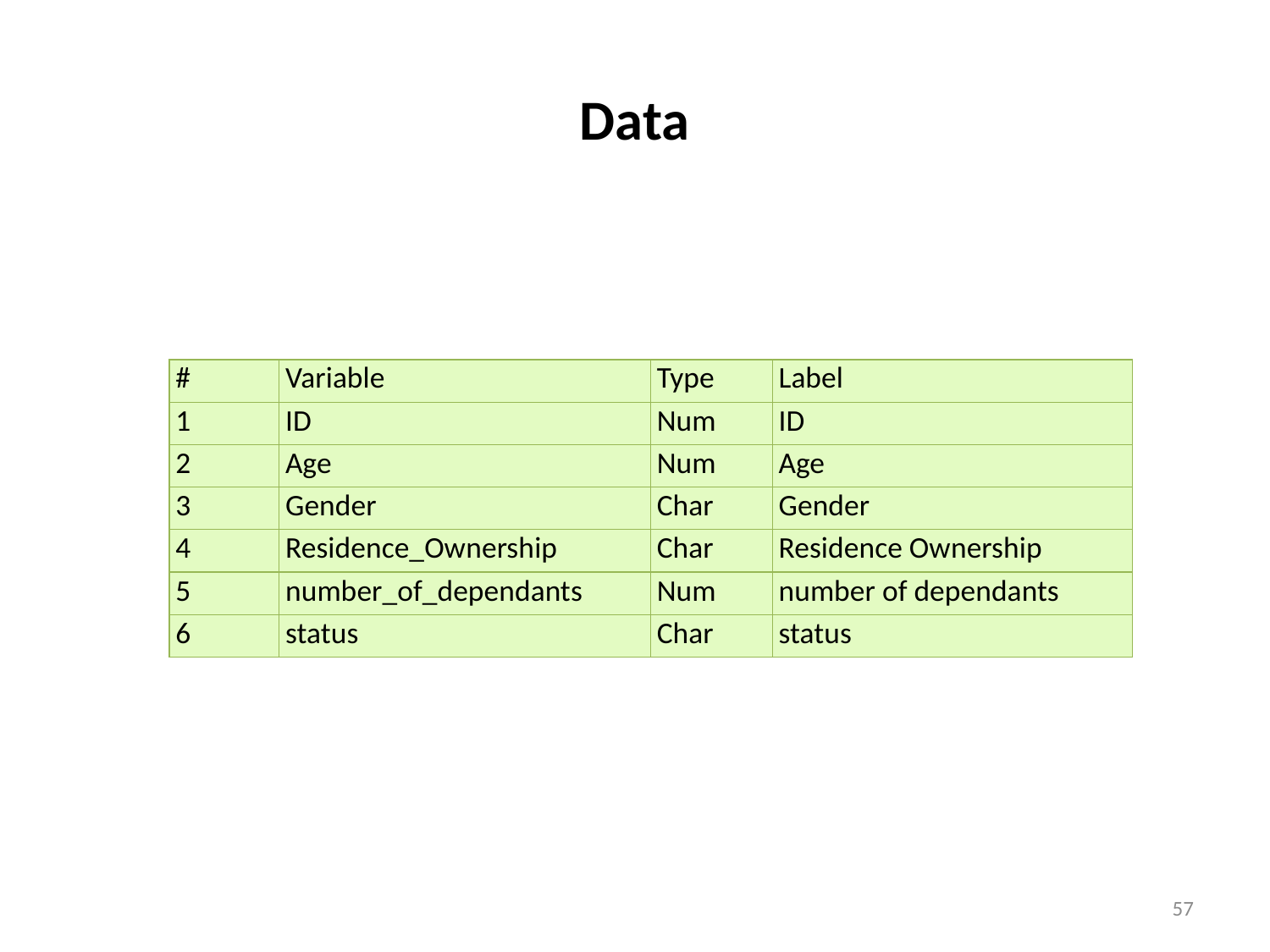

# Data
| # | Variable | Type | Label |
| --- | --- | --- | --- |
| 1 | ID | Num | ID |
| 2 | Age | Num | Age |
| 3 | Gender | Char | Gender |
| 4 | Residence\_Ownership | Char | Residence Ownership |
| 5 | number\_of\_dependants | Num | number of dependants |
| 6 | status | Char | status |
57